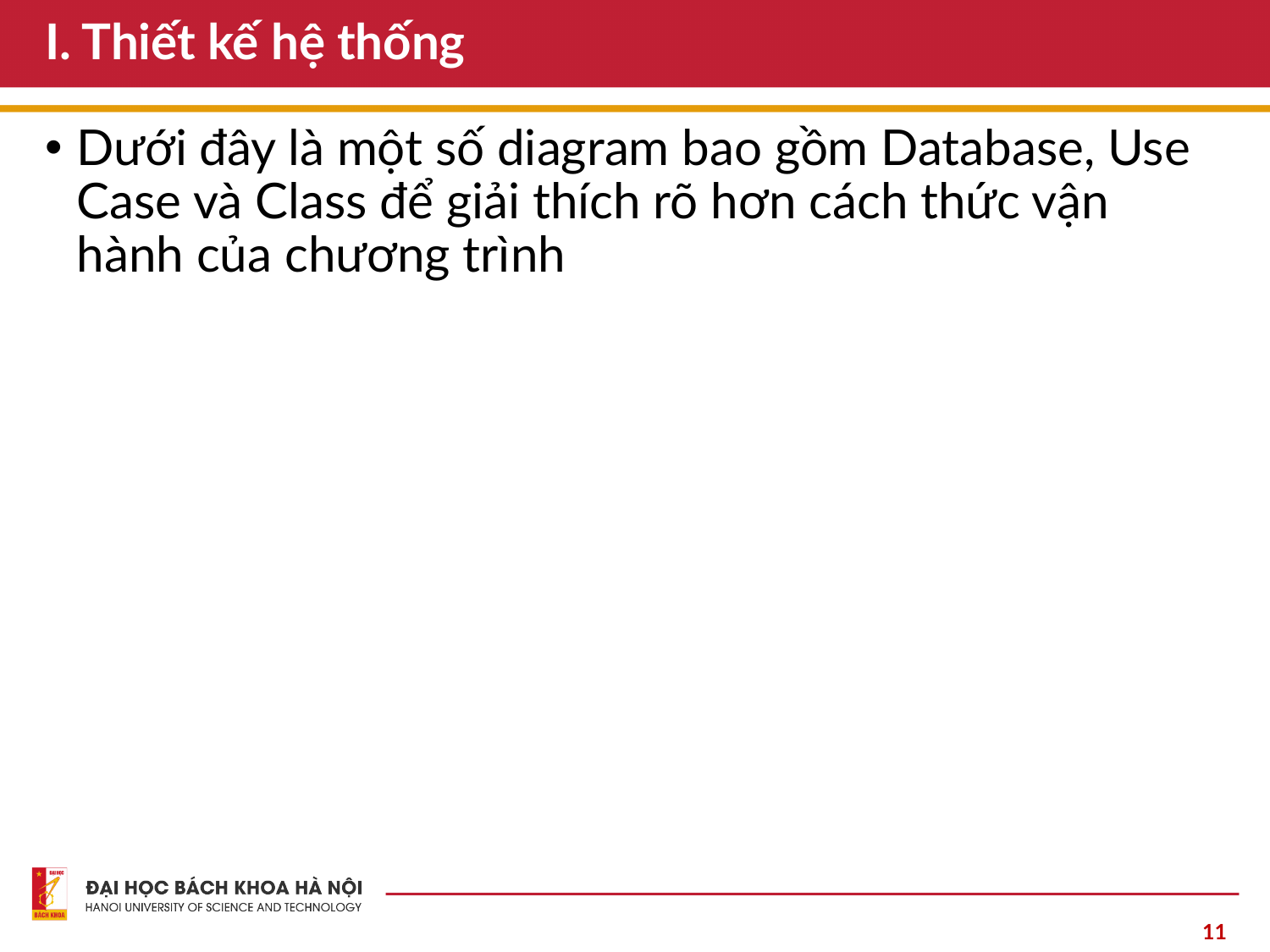

# I. Thiết kế hệ thống
Dưới đây là một số diagram bao gồm Database, Use Case và Class để giải thích rõ hơn cách thức vận hành của chương trình
11